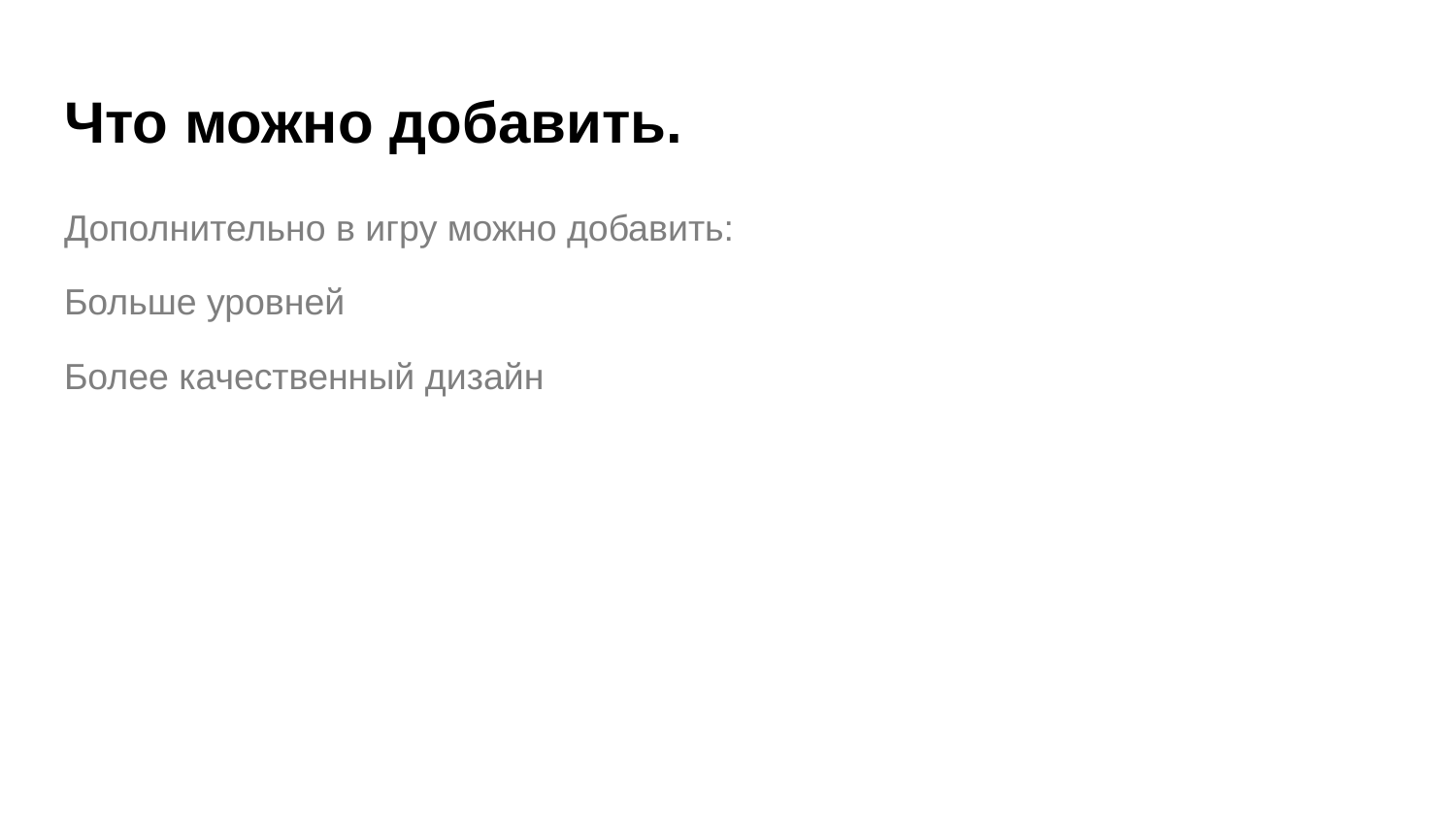

# Что можно добавить.
Дополнительно в игру можно добавить:
Больше уровней
Более качественный дизайн